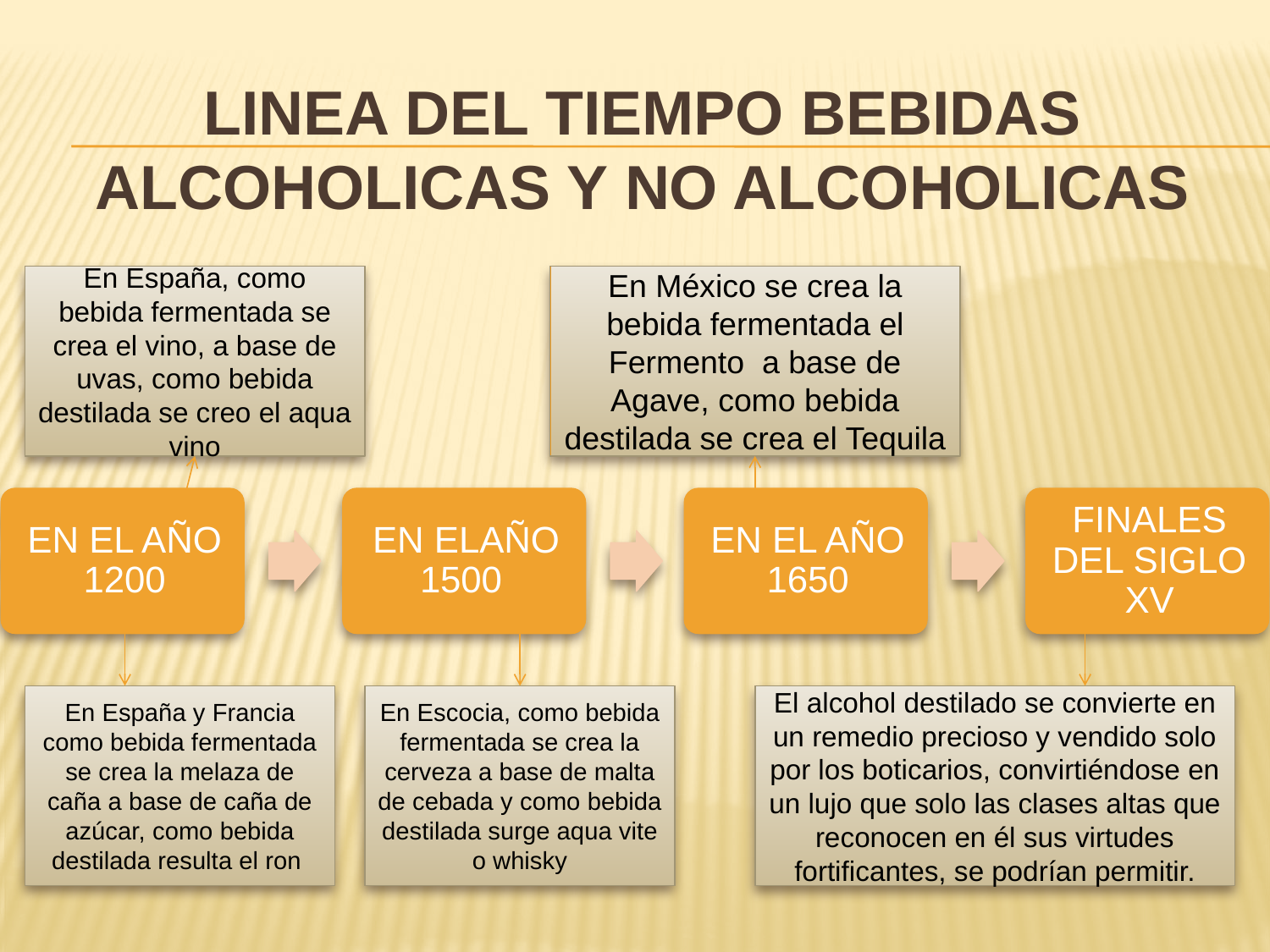

# LINEA DEL TIEMPO BEBIDAS ALCOHOLICAS Y NO ALCOHOLICAS
En España, como bebida fermentada se crea el vino, a base de uvas, como bebida destilada se creo el aqua vino
En México se crea la bebida fermentada el Fermento  a base de Agave, como bebida destilada se crea el Tequila
EN EL AÑO 1200

EN ELAÑO 1500

EN EL AÑO 1650

FINALES DEL SIGLO XV
En España y Francia como bebida fermentada se crea la melaza de caña a base de caña de azúcar, como bebida destilada resulta el ron
En Escocia, como bebida fermentada se crea la cerveza a base de malta de cebada y como bebida destilada surge aqua vite o whisky
El alcohol destilado se convierte en un remedio precioso y vendido solo por los boticarios, convirtiéndose en un lujo que solo las clases altas que reconocen en él sus virtudes fortificantes, se podrían permitir.